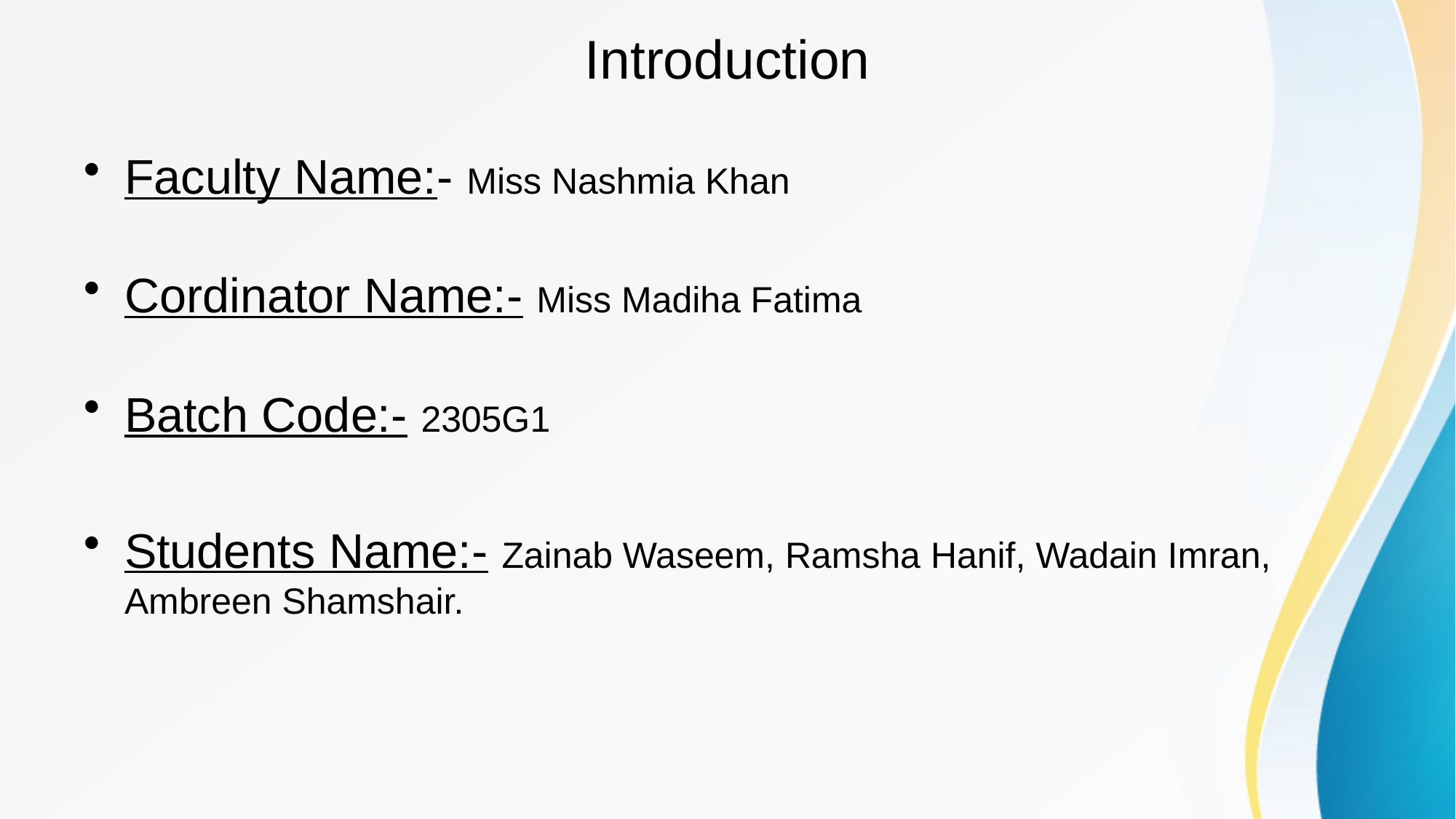

# Introduction
Faculty Name:- Miss Nashmia Khan

Cordinator Name:- Miss Madiha Fatima

Batch Code:- 2305G1

Students Name:- Zainab Waseem, Ramsha Hanif, Wadain Imran, Ambreen Shamshair.